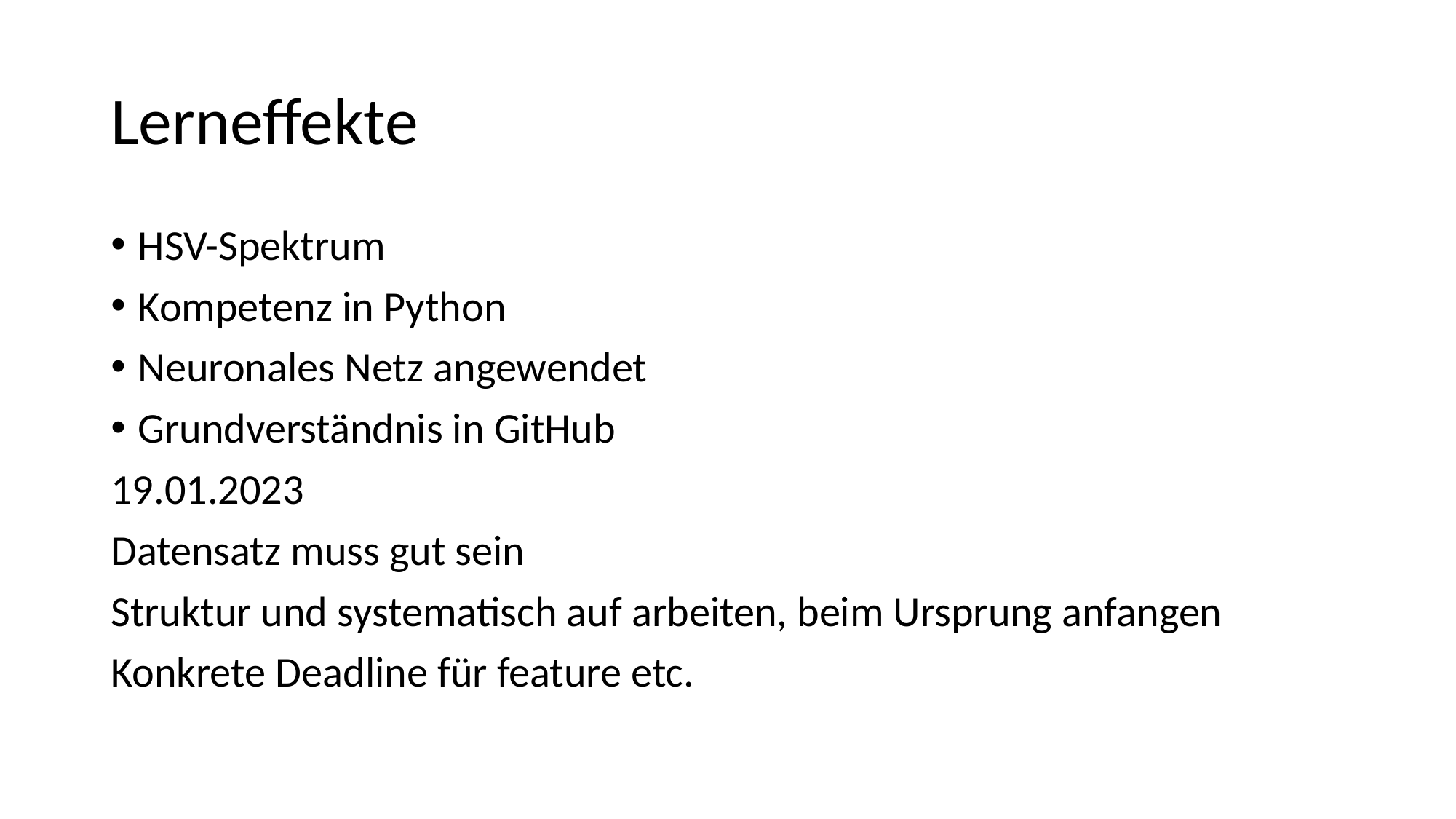

# Lerneffekte
HSV-Spektrum
Kompetenz in Python
Neuronales Netz angewendet
Grundverständnis in GitHub
19.01.2023
Datensatz muss gut sein
Struktur und systematisch auf arbeiten, beim Ursprung anfangen
Konkrete Deadline für feature etc.